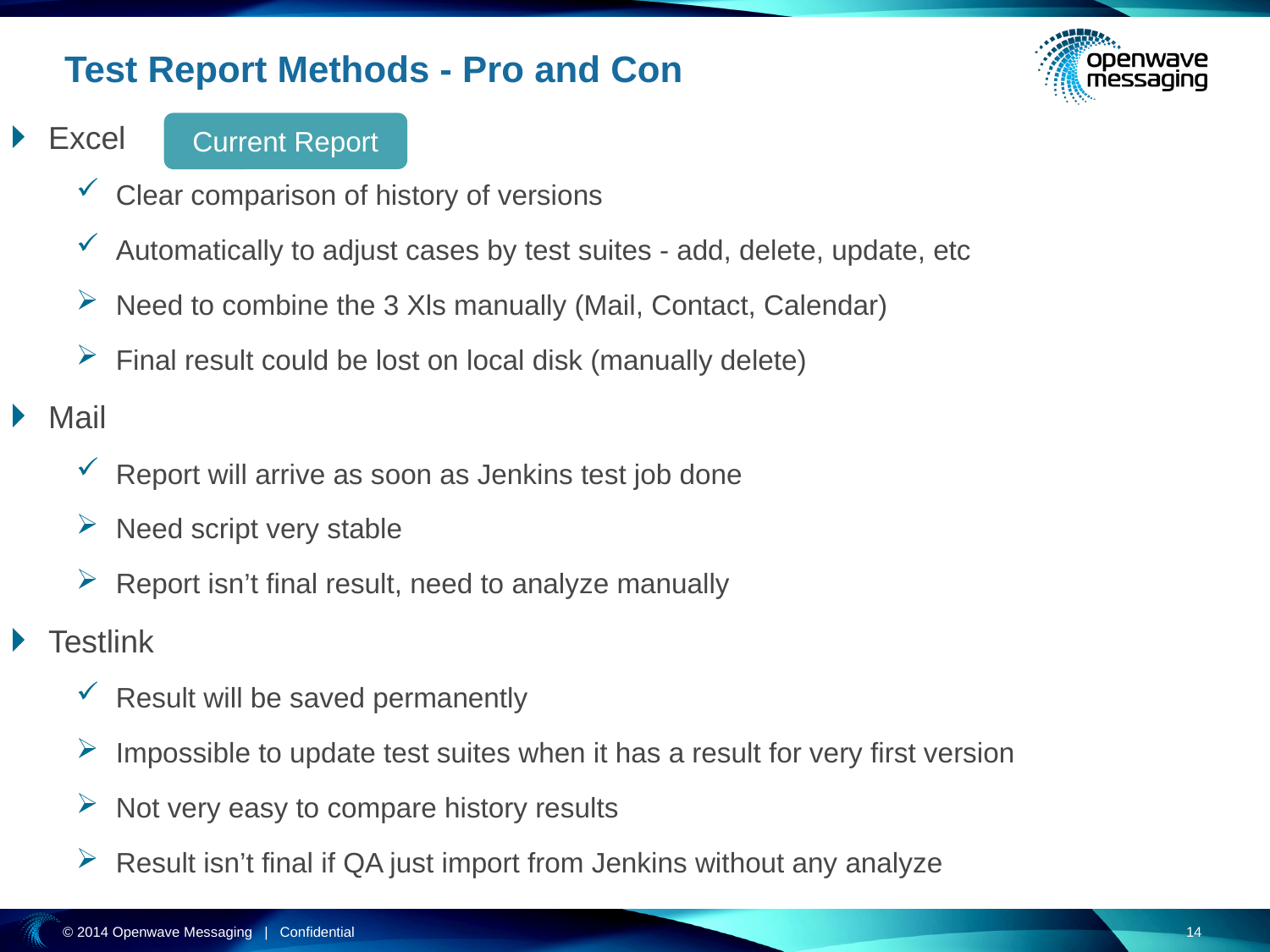

# Test Report Methods - Pro and Con
Excel
Clear comparison of history of versions
Automatically to adjust cases by test suites - add, delete, update, etc
Need to combine the 3 Xls manually (Mail, Contact, Calendar)
Final result could be lost on local disk (manually delete)
Mail
Report will arrive as soon as Jenkins test job done
Need script very stable
Report isn’t final result, need to analyze manually
Testlink
Result will be saved permanently
Impossible to update test suites when it has a result for very first version
Not very easy to compare history results
Result isn’t final if QA just import from Jenkins without any analyze

Current Report